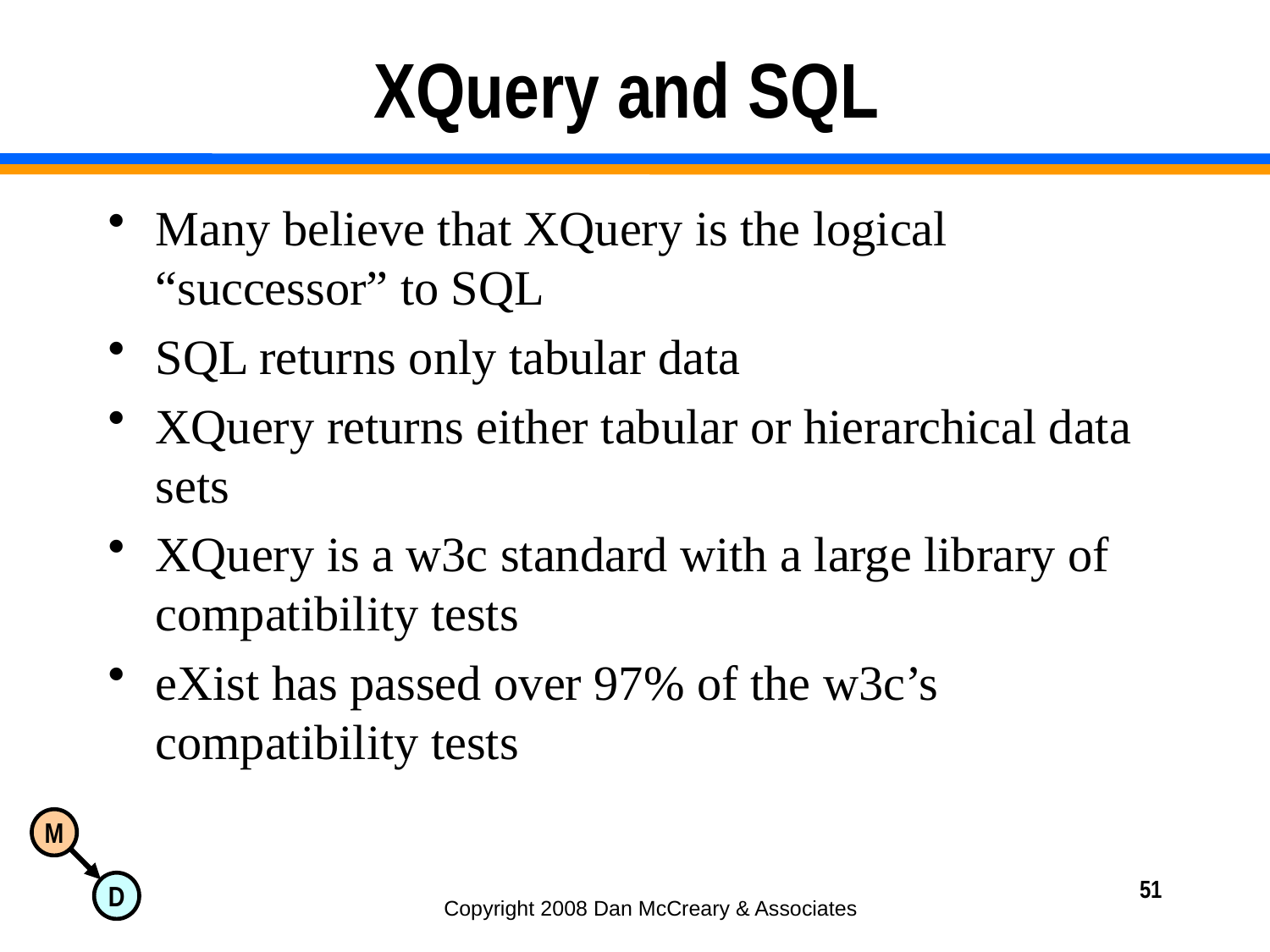

# XQuery and SQL
Many believe that XQuery is the logical “successor” to SQL
SQL returns only tabular data
XQuery returns either tabular or hierarchical data sets
XQuery is a w3c standard with a large library of compatibility tests
eXist has passed over 97% of the w3c’s compatibility tests

51
Copyright 2008 Dan McCreary & Associates